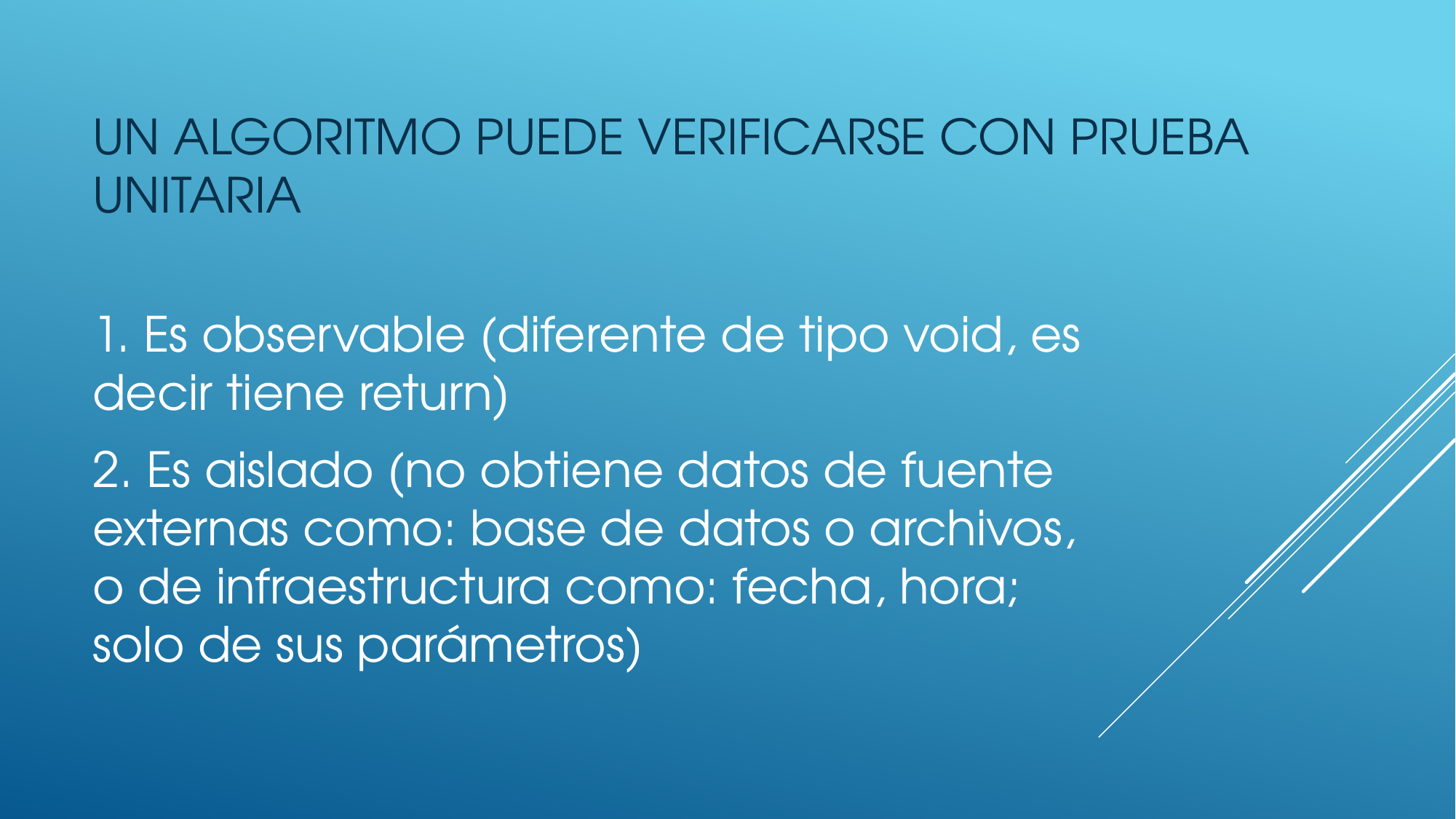

# Un algoritmo puede verificarse con prueba unitaria
1. Es observable (diferente de tipo void, es decir tiene return)
2. Es aislado (no obtiene datos de fuente externas como: base de datos o archivos, o de infraestructura como: fecha, hora; solo de sus parámetros)